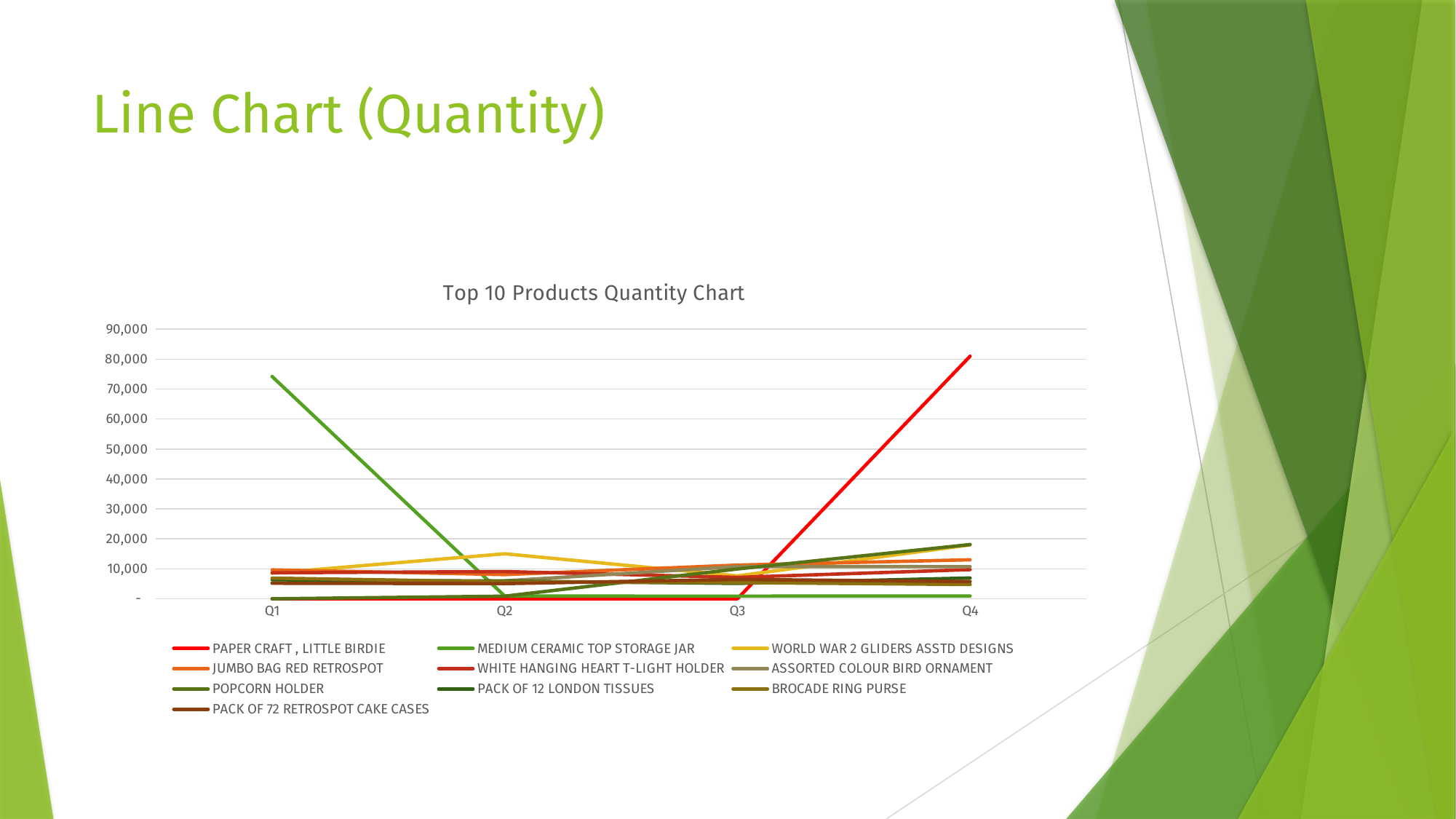

# Line Chart (Quantity)

### Chart: Top 10 Products Quantity Chart

| Category | PAPER CRAFT , LITTLE BIRDIE | MEDIUM CERAMIC TOP STORAGE JAR | WORLD WAR 2 GLIDERS ASSTD DESIGNS | JUMBO BAG RED RETROSPOT | WHITE HANGING HEART T-LIGHT HOLDER | ASSORTED COLOUR BIRD ORNAMENT | POPCORN HOLDER | PACK OF 12 LONDON TISSUES  | BROCADE RING PURSE  | PACK OF 72 RETROSPOT CAKE CASES |
|---|---|---|---|---|---|---|---|---|---|---|
| Q1 | 0.0 | 74215.0 | 8544.0 | 9647.0 | 8680.0 | 5268.0 | 0.0 | 6359.0 | 6895.0 | 5193.0 |
| Q2 | 0.0 | 895.0 | 15024.0 | 8078.0 | 9088.0 | 5996.0 | 865.0 | 5912.0 | 5657.0 | 5062.0 |
| Q3 | 0.0 | 888.0 | 7638.0 | 11250.0 | 7147.0 | 10742.0 | 9959.0 | 5128.0 | 5402.0 | 6466.0 |
| Q4 | 80995.0 | 921.0 | 17976.0 | 13006.0 | 9733.0 | 10721.0 | 18111.0 | 6938.0 | 4757.0 | 5744.0 |